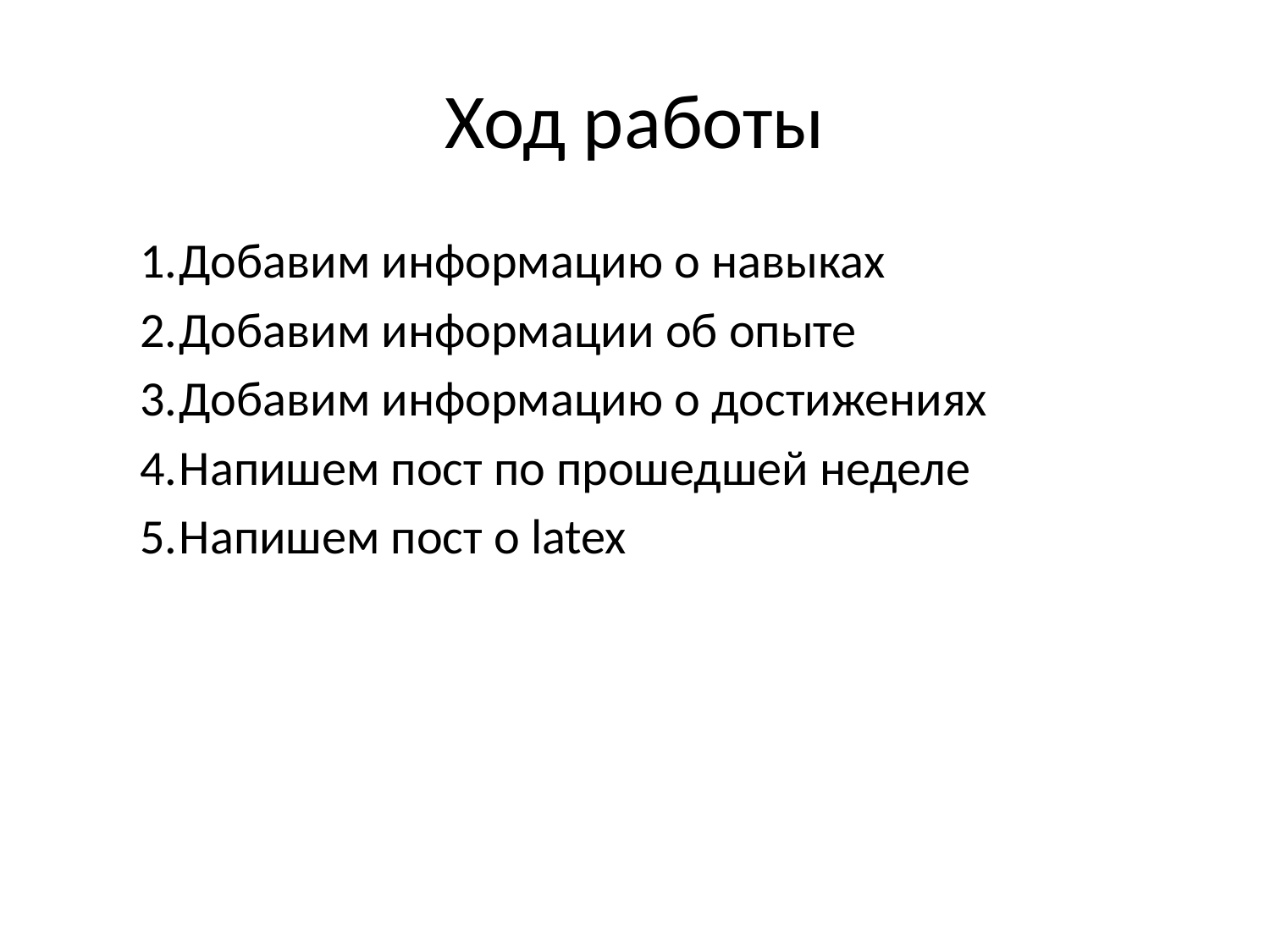

# Ход работы
Добавим информацию о навыках
Добавим информации об опыте
Добавим информацию о достижениях
Напишем пост по прошедшей неделе
Напишем пост о latex